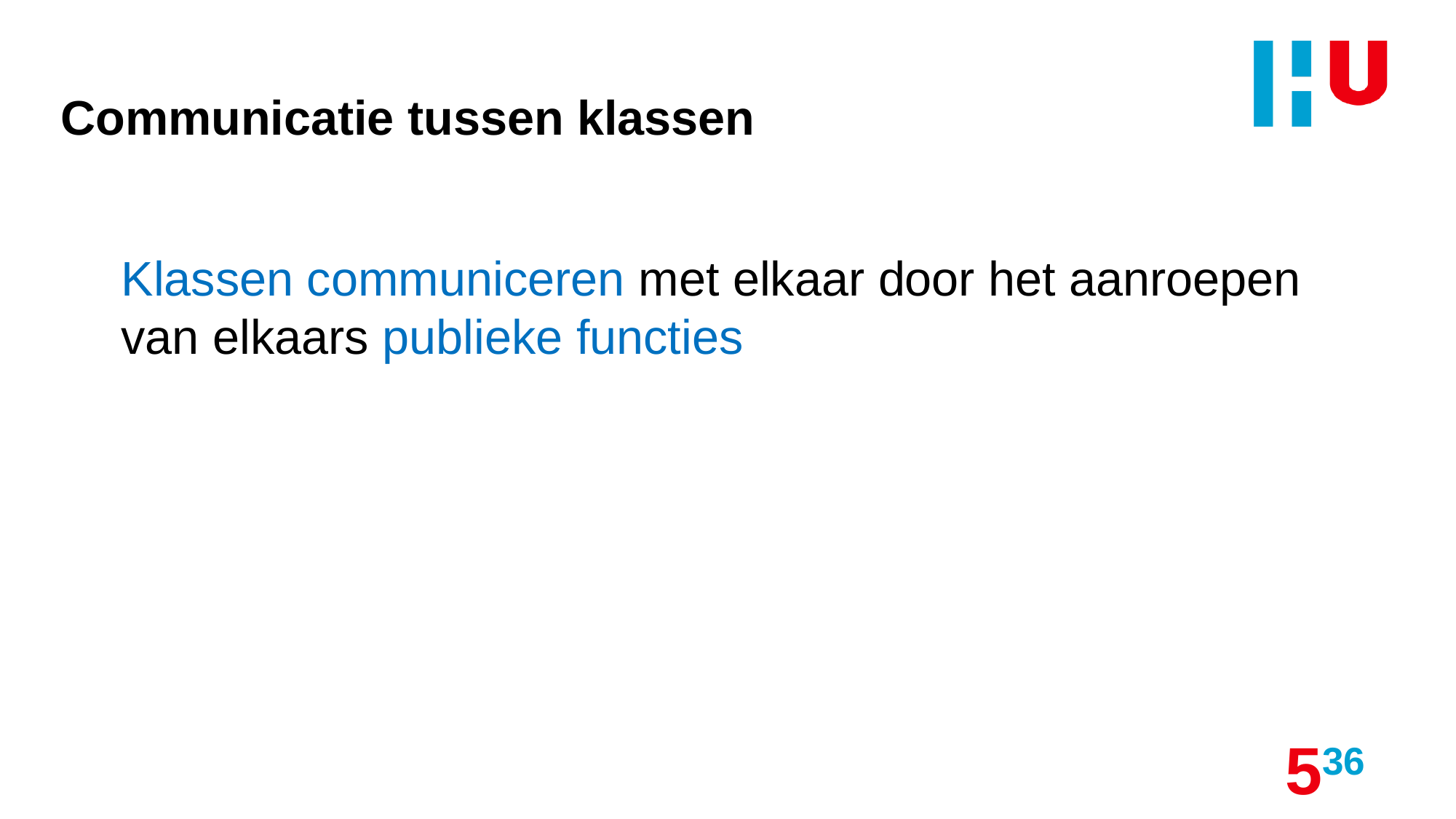

# Communicatie tussen klassen
Klassen communiceren met elkaar door het aanroepen van elkaars publieke functies